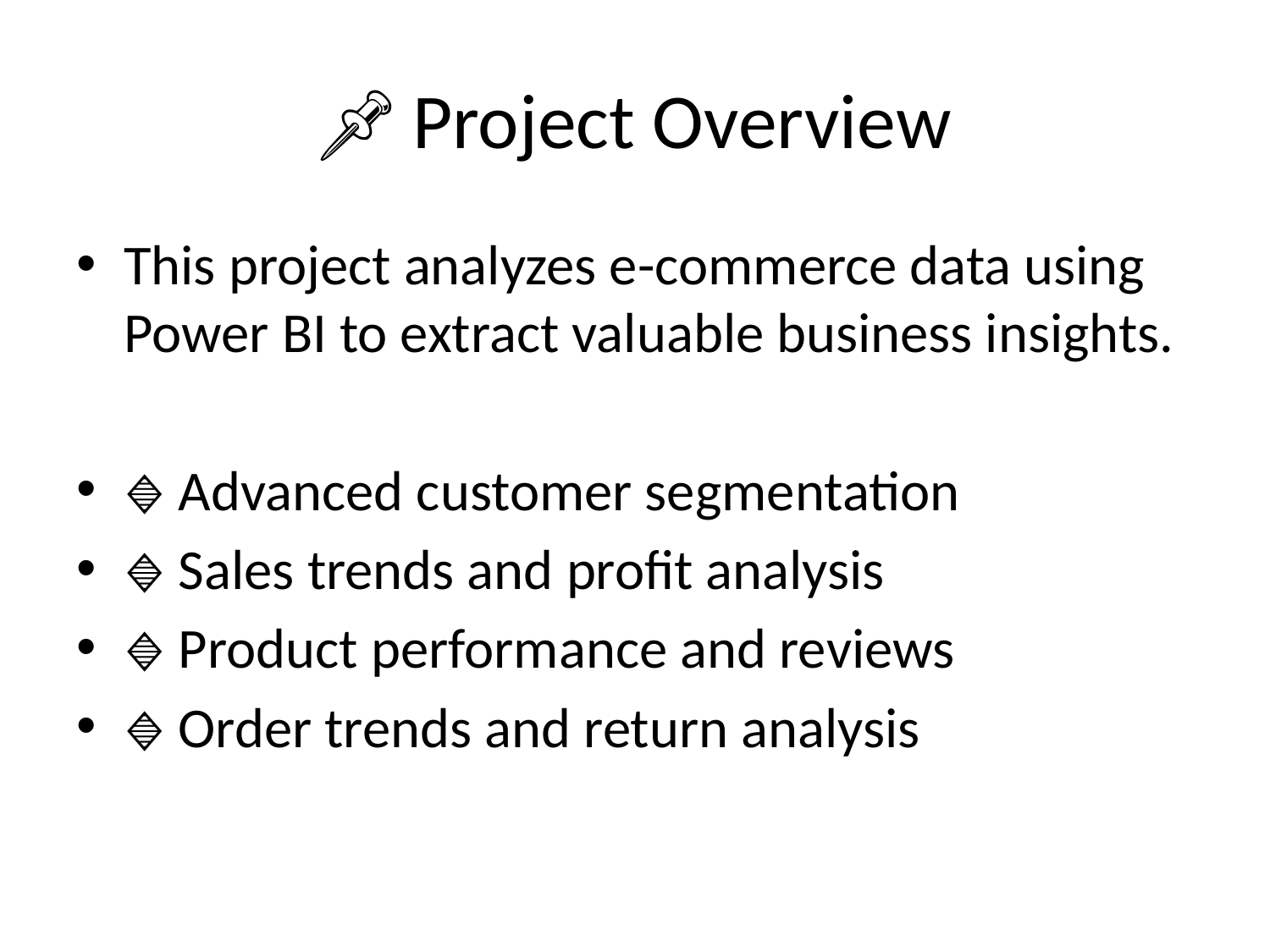

# 📌 Project Overview
This project analyzes e-commerce data using Power BI to extract valuable business insights.

🔹 Advanced customer segmentation
🔹 Sales trends and profit analysis
🔹 Product performance and reviews
🔹 Order trends and return analysis